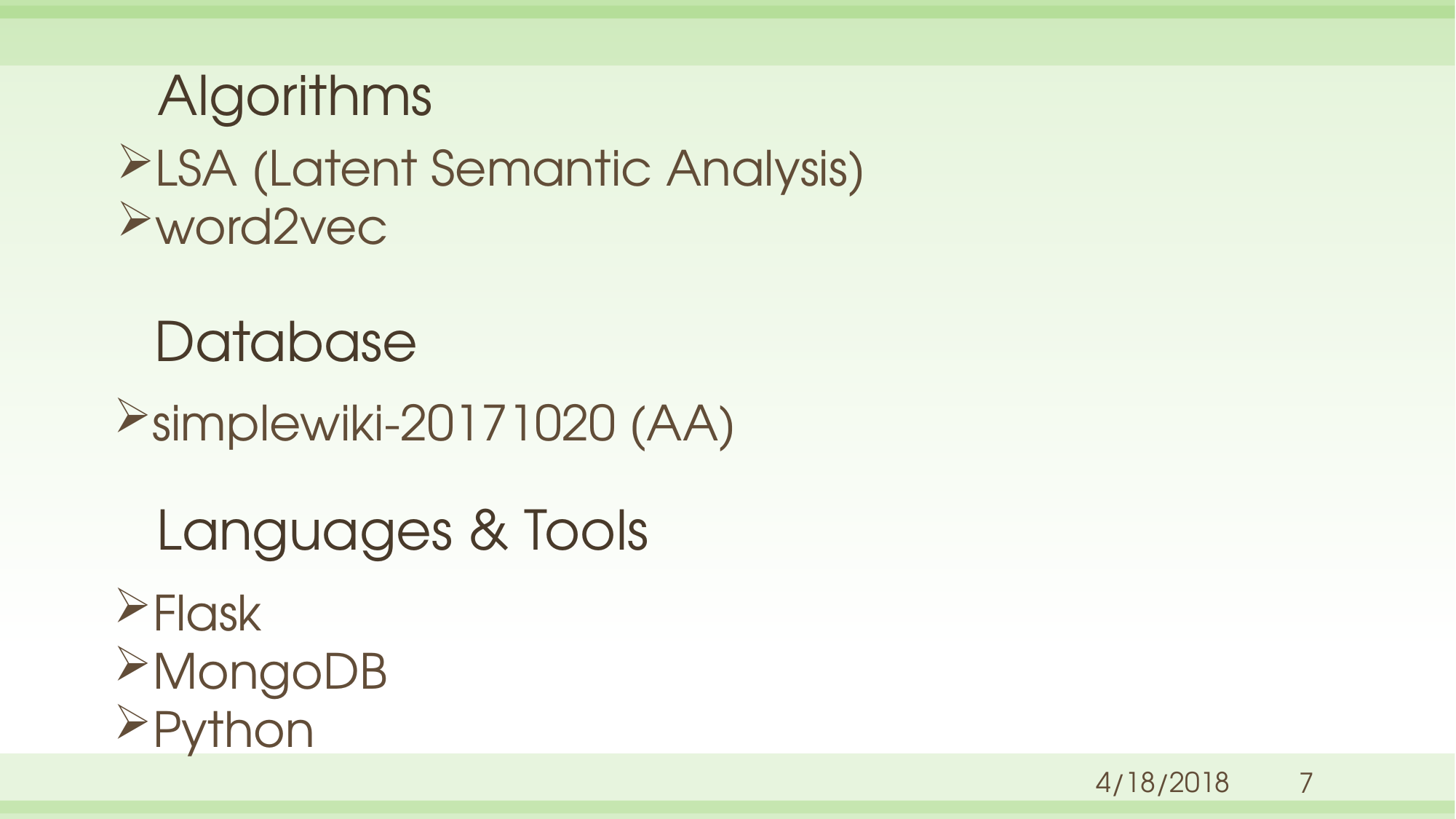

# Algorithms
LSA (Latent Semantic Analysis)
word2vec
Database
simplewiki-20171020 (AA)
Languages & Tools
Flask
MongoDB
Python
4/18/2018
7